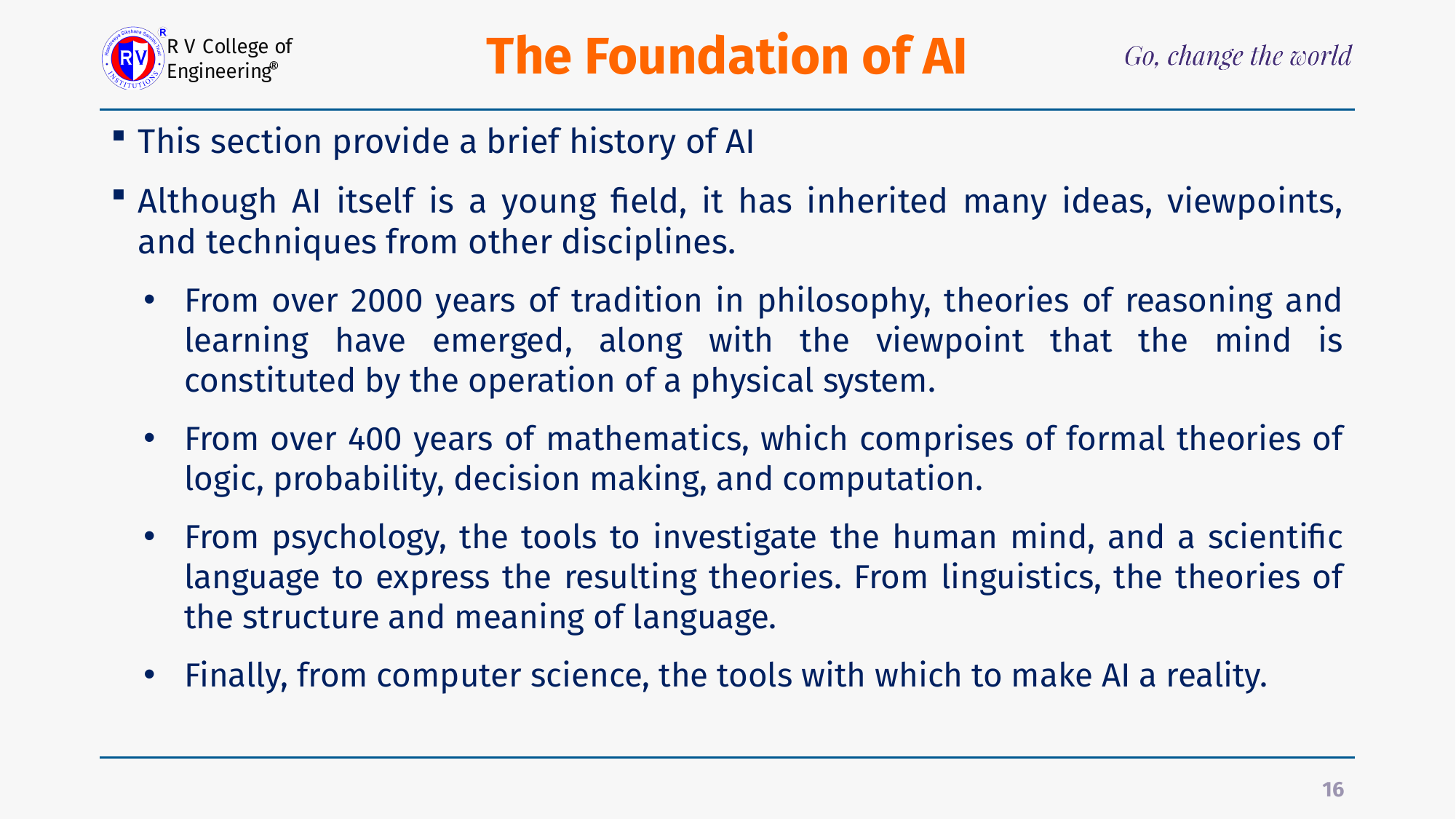

# The Foundation of AI
This section provide a brief history of AI
Although AI itself is a young field, it has inherited many ideas, viewpoints, and techniques from other disciplines.
From over 2000 years of tradition in philosophy, theories of reasoning and learning have emerged, along with the viewpoint that the mind is constituted by the operation of a physical system.
From over 400 years of mathematics, which comprises of formal theories of logic, probability, decision making, and computation.
From psychology, the tools to investigate the human mind, and a scientific language to express the resulting theories. From linguistics, the theories of the structure and meaning of language.
Finally, from computer science, the tools with which to make AI a reality.
16